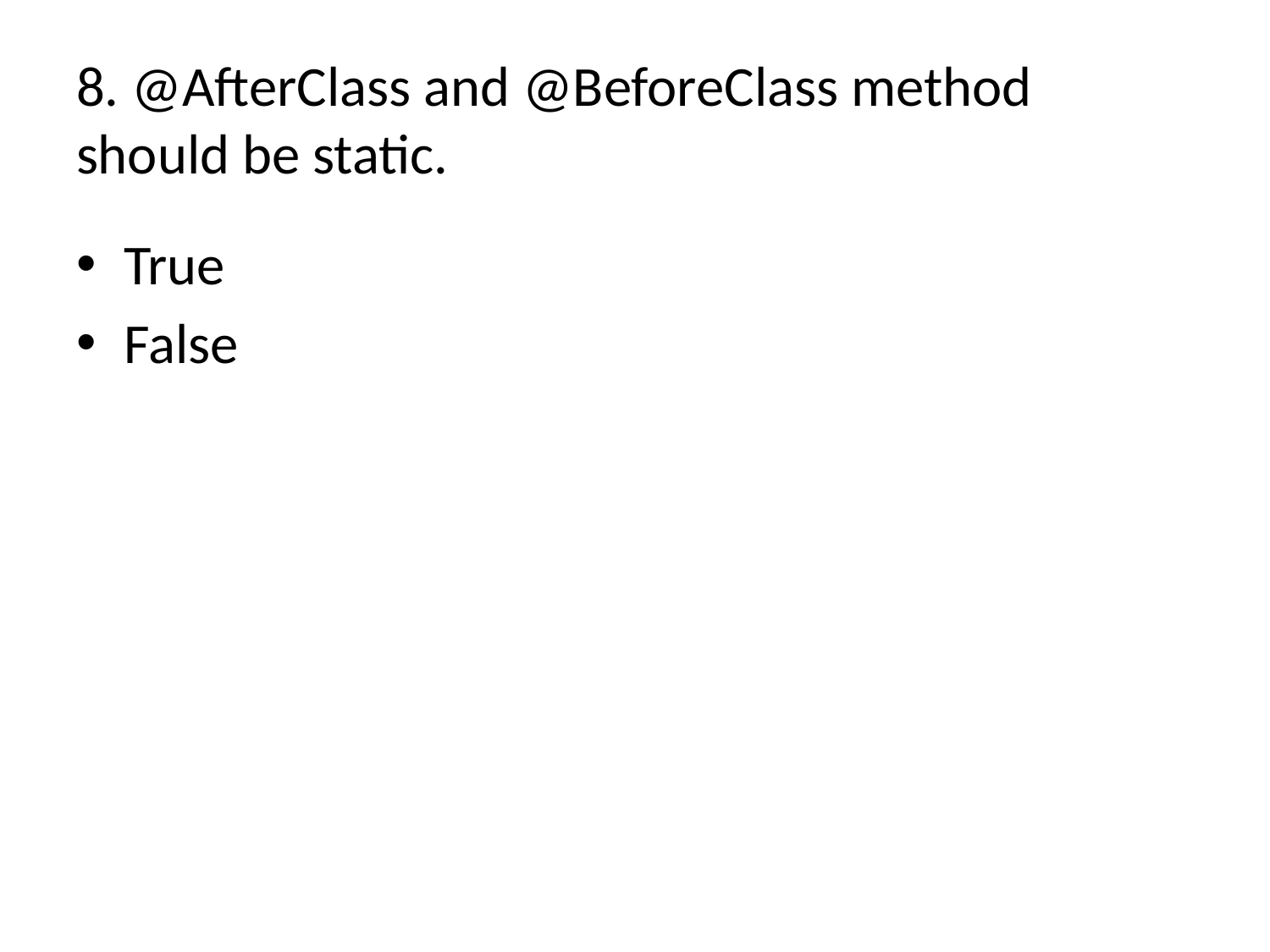

# 8. @AfterClass and @BeforeClass method should be static.
True
False